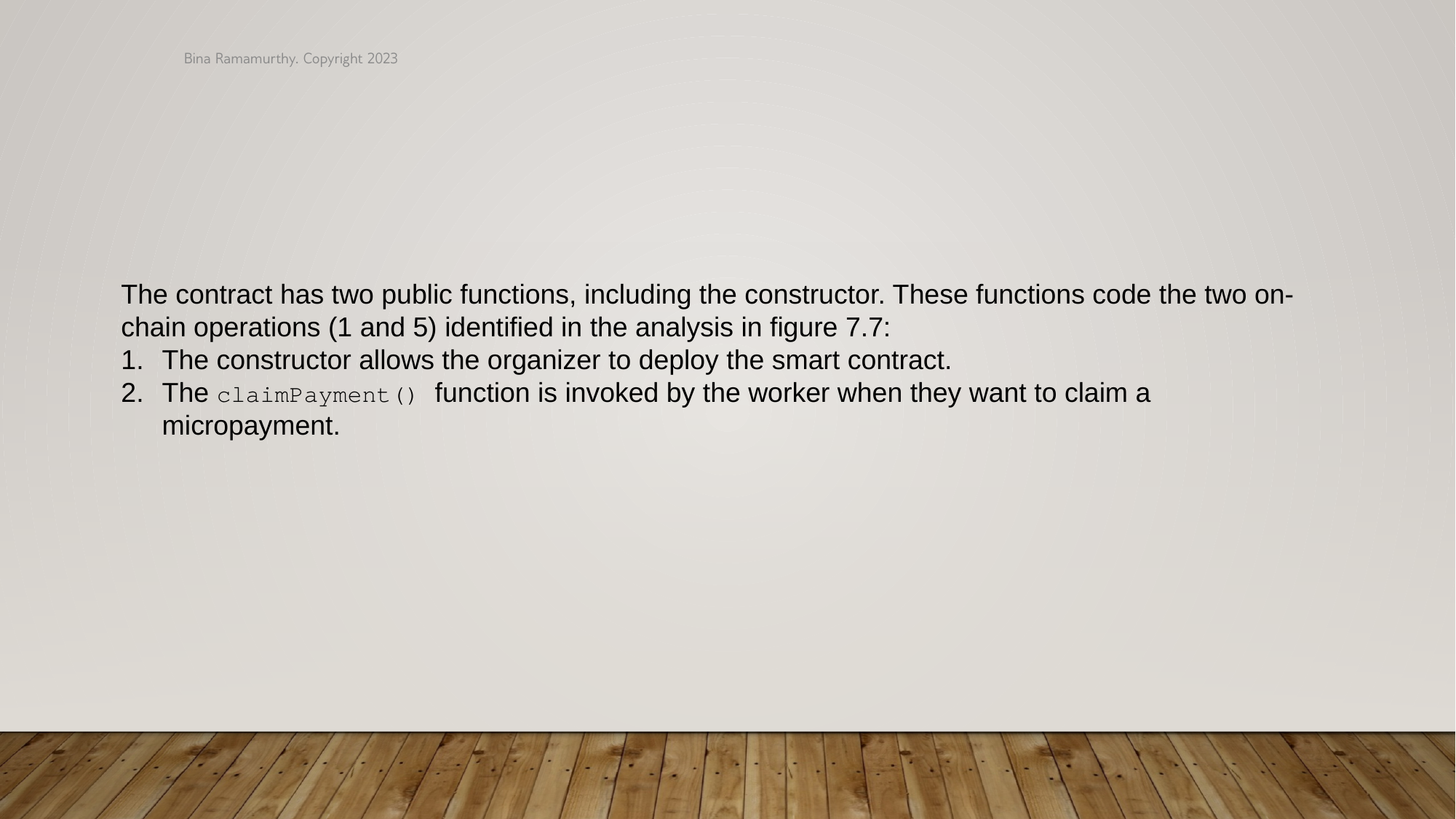

Bina Ramamurthy. Copyright 2023
The contract has two public functions, including the constructor. These functions code the two on-chain operations (1 and 5) identified in the analysis in figure 7.7:
The constructor allows the organizer to deploy the smart contract.
The claimPayment() function is invoked by the worker when they want to claim a micropayment.